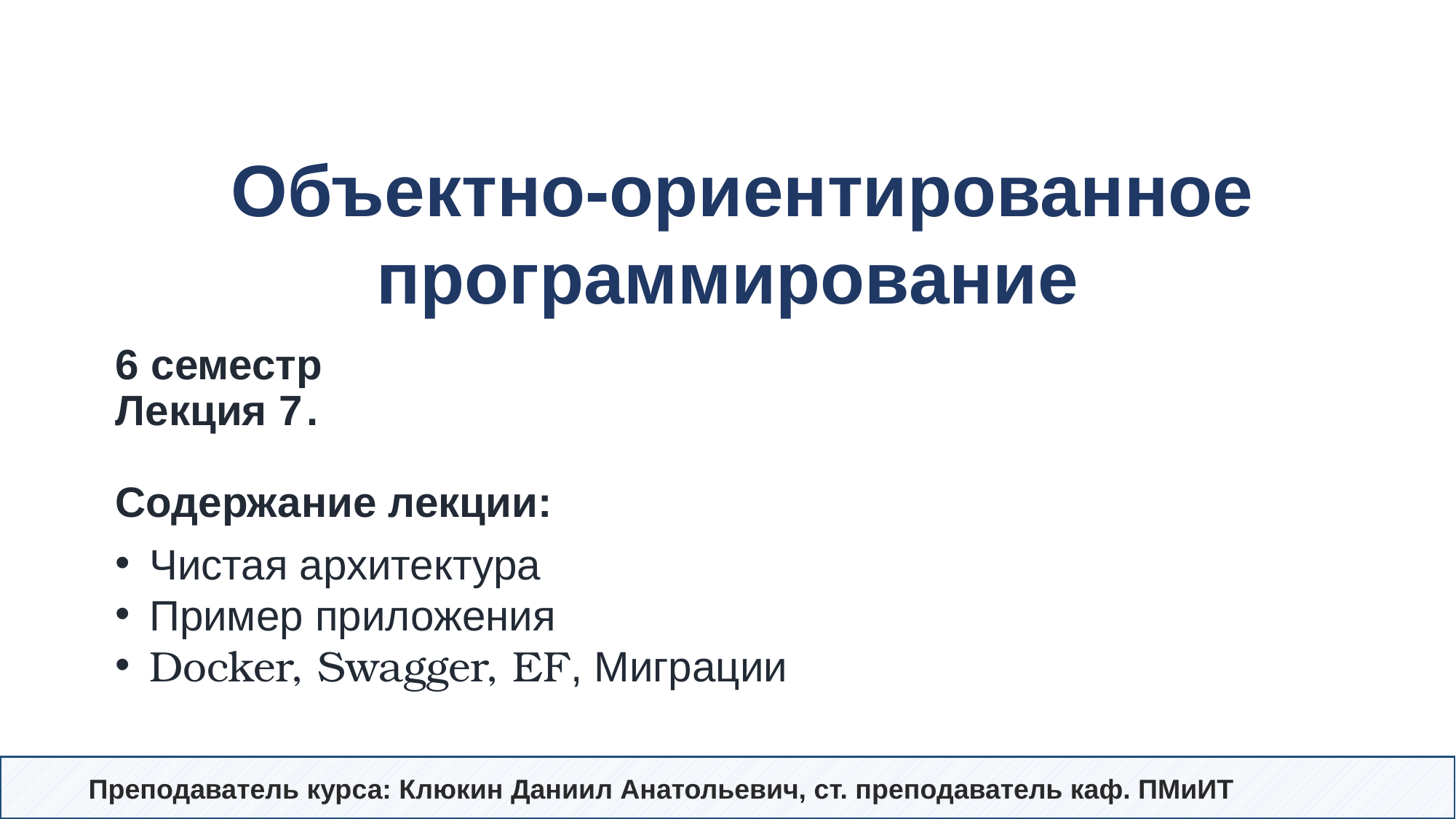

Объектно-ориентированное программирование
# 6 семестр Лекция 7. Содержание лекции:
Чистая архитектура
Пример приложения
Docker, Swagger, EF, Миграции
Преподаватель курса: Клюкин Даниил Анатольевич, ст. преподаватель каф. ПМиИТ